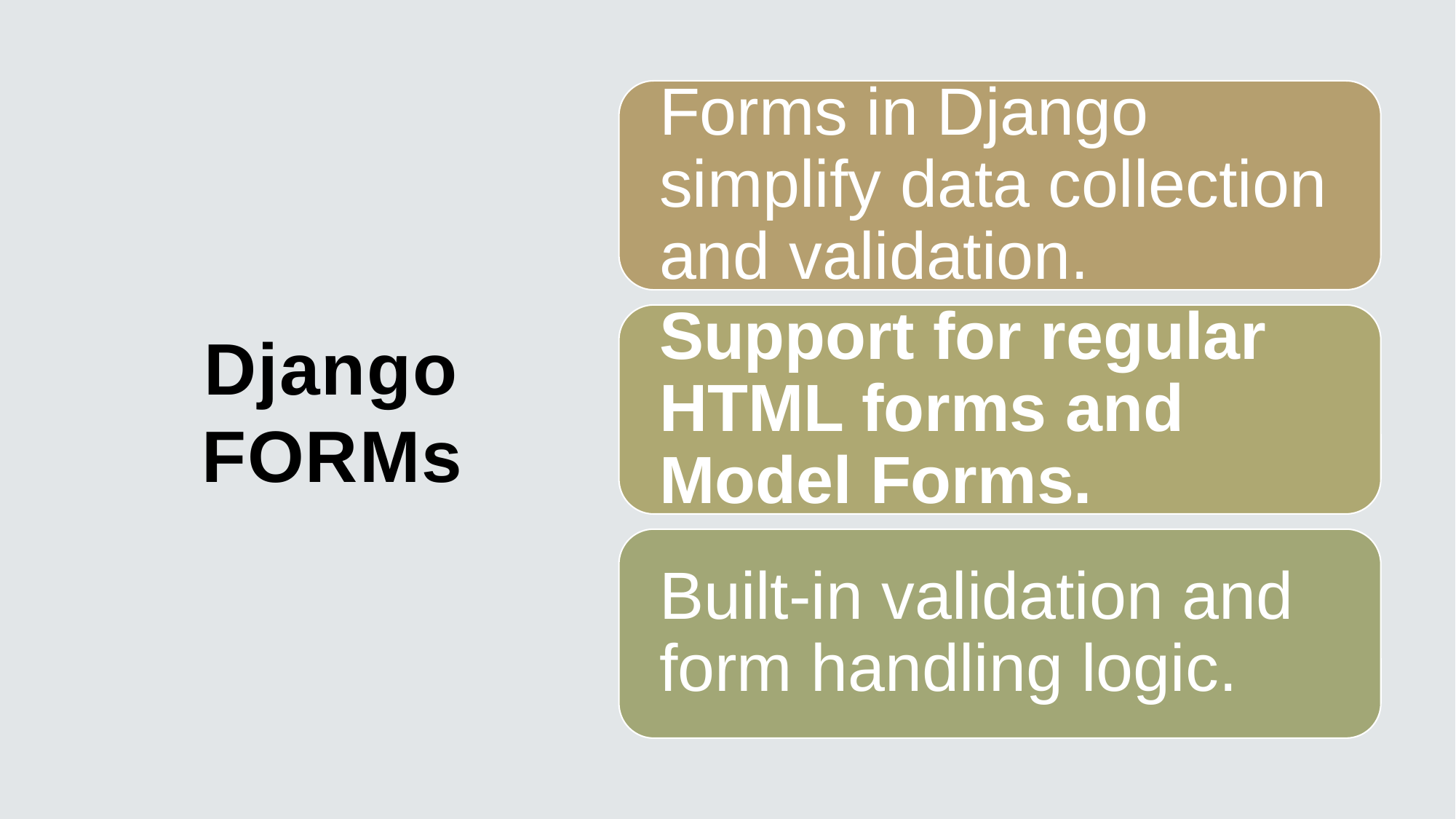

Forms in Django simplify data collection and validation.
Support for regular HTML forms and Model Forms.
Built-in validation and form handling logic.
# Django FORMs